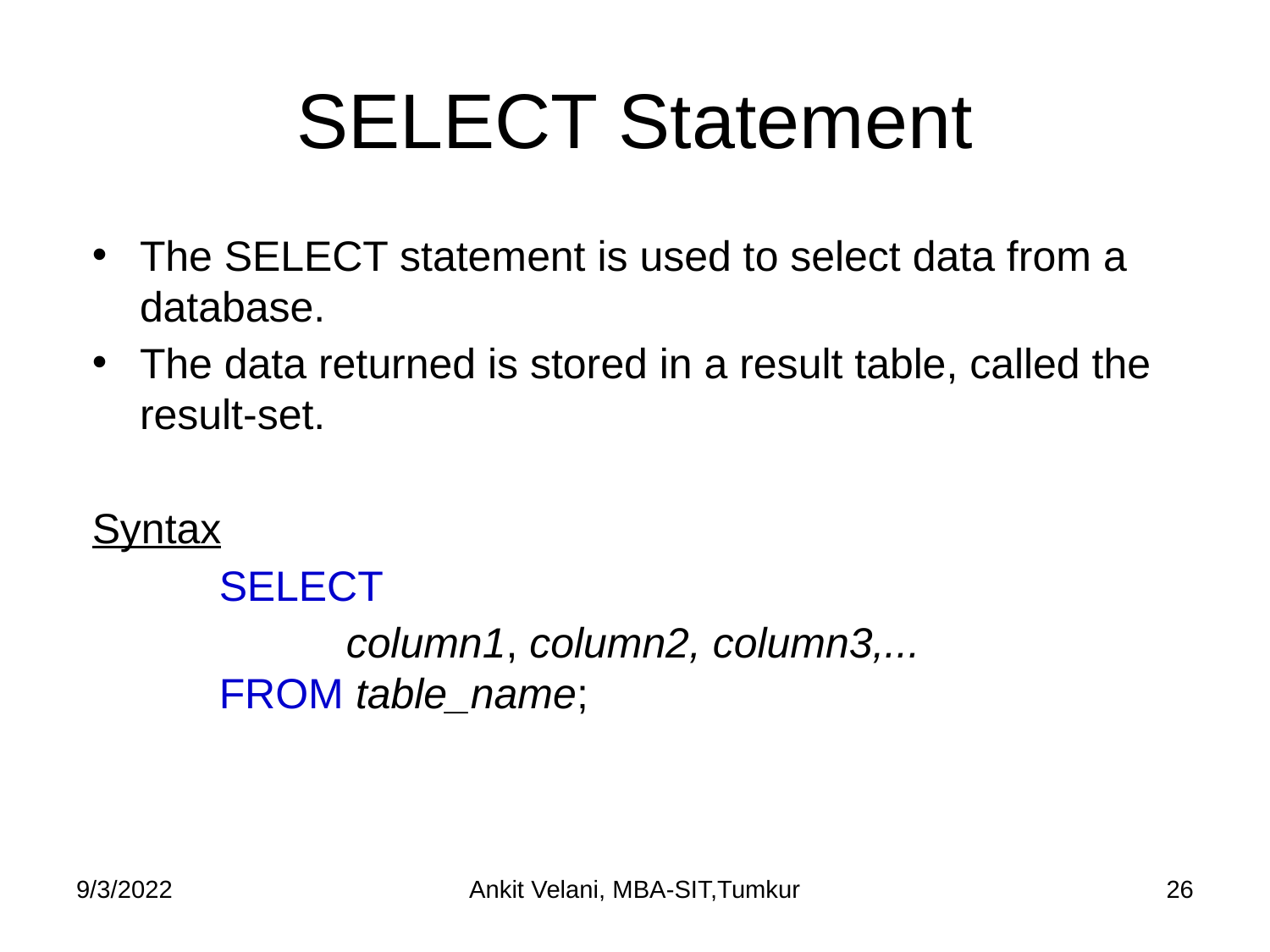

# SELECT Statement
The SELECT statement is used to select data from a database.
The data returned is stored in a result table, called the result-set.

Syntax
	SELECT
		column1, column2, column3,...
	FROM table_name;
9/3/2022
Ankit Velani, MBA-SIT,Tumkur
26